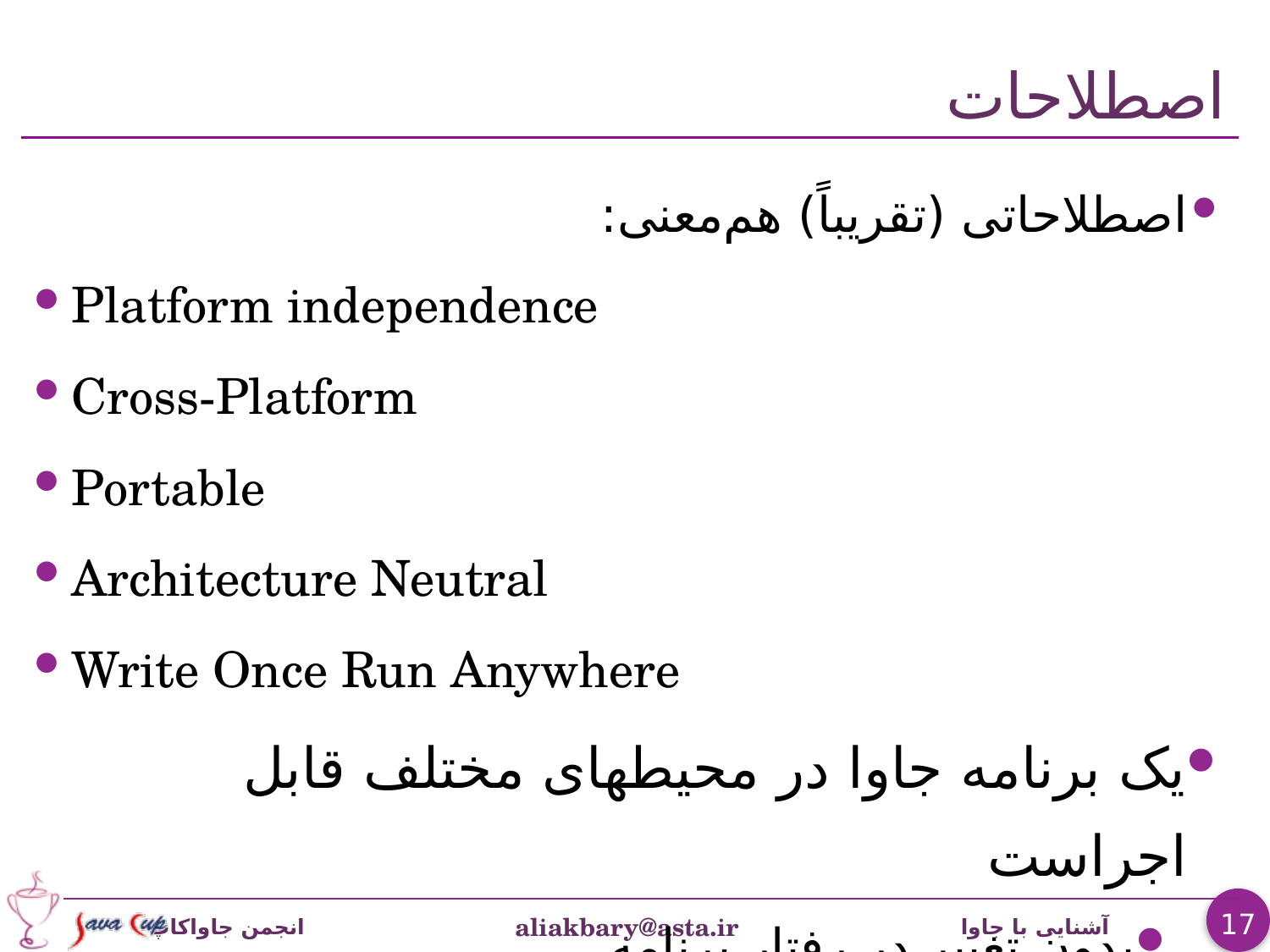

# اصطلاحات
اصطلاحاتی (تقريباً) هم‌معنی:
Platform independence
Cross-Platform
Portable
Architecture Neutral
Write Once Run Anywhere
يک برنامه جاوا در محيطهای مختلف قابل اجراست
بدون تغيير در رفتار برنامه